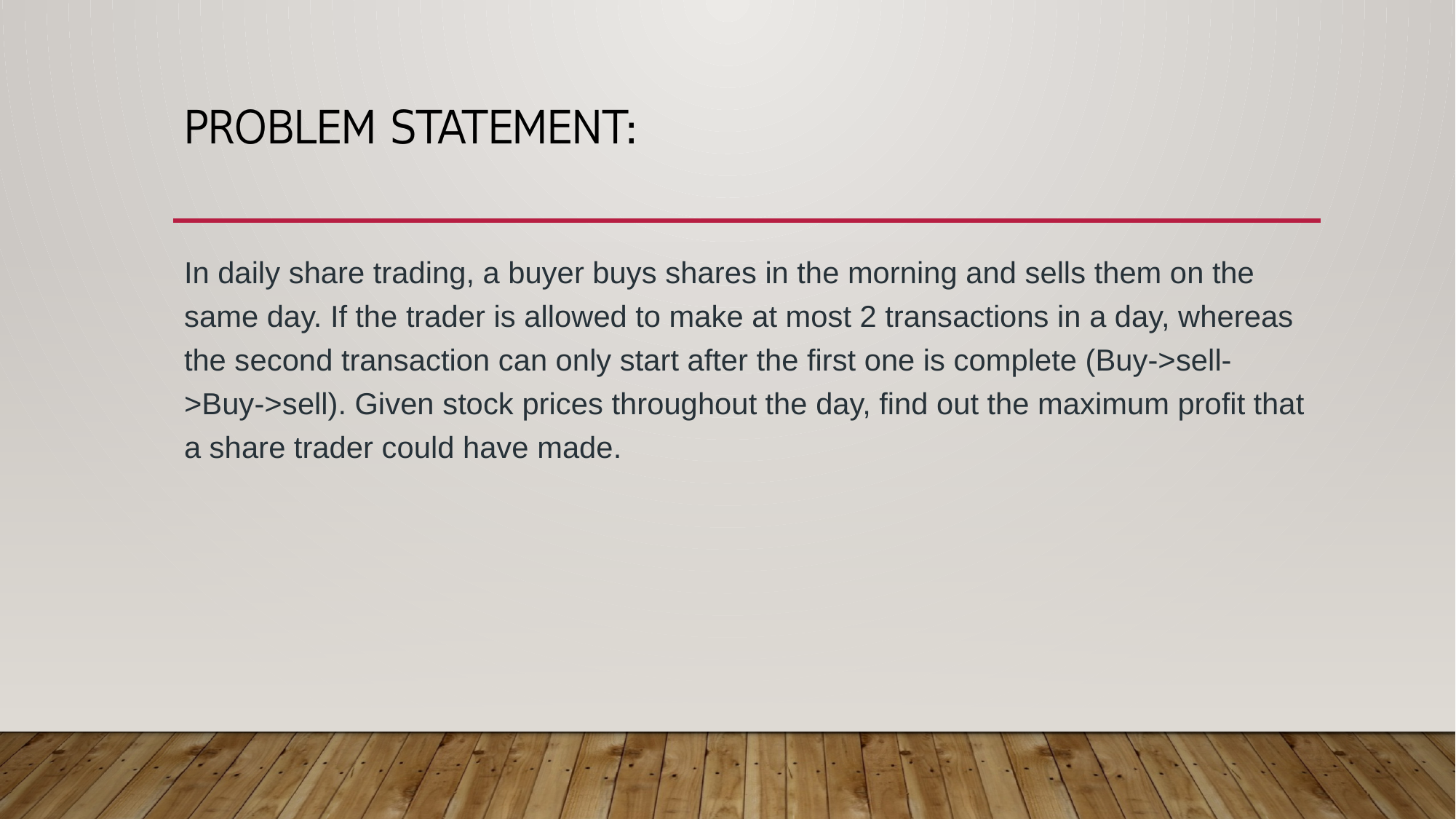

# PROBLEM STATEMENT:
In daily share trading, a buyer buys shares in the morning and sells them on the same day. If the trader is allowed to make at most 2 transactions in a day, whereas the second transaction can only start after the first one is complete (Buy->sell->Buy->sell). Given stock prices throughout the day, find out the maximum profit that a share trader could have made.